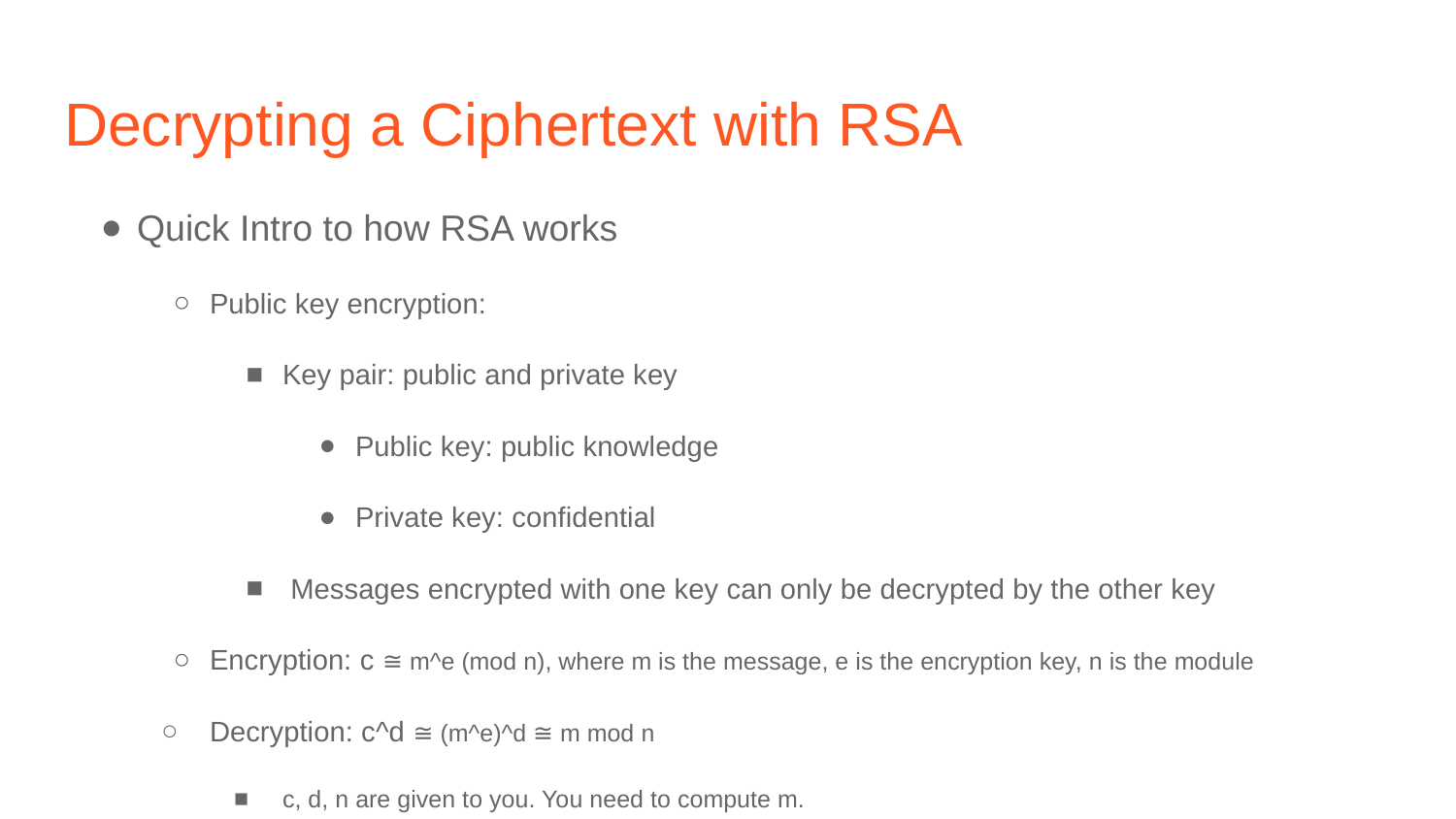

# Decrypting a Ciphertext with RSA
Quick Intro to how RSA works
Public key encryption:
Key pair: public and private key
Public key: public knowledge
Private key: confidential
 Messages encrypted with one key can only be decrypted by the other key
Encryption: c ≅ m^e (mod n), where m is the message, e is the encryption key, n is the module
Decryption: c^d ≅ (m^e)^d ≅ m mod n
c, d, n are given to you. You need to compute m.
Don’t overthink this problem.
Decrypting a ciphertext given private key, and module.
You cannot use third party library to use this part.
You can only use pow function from python math library